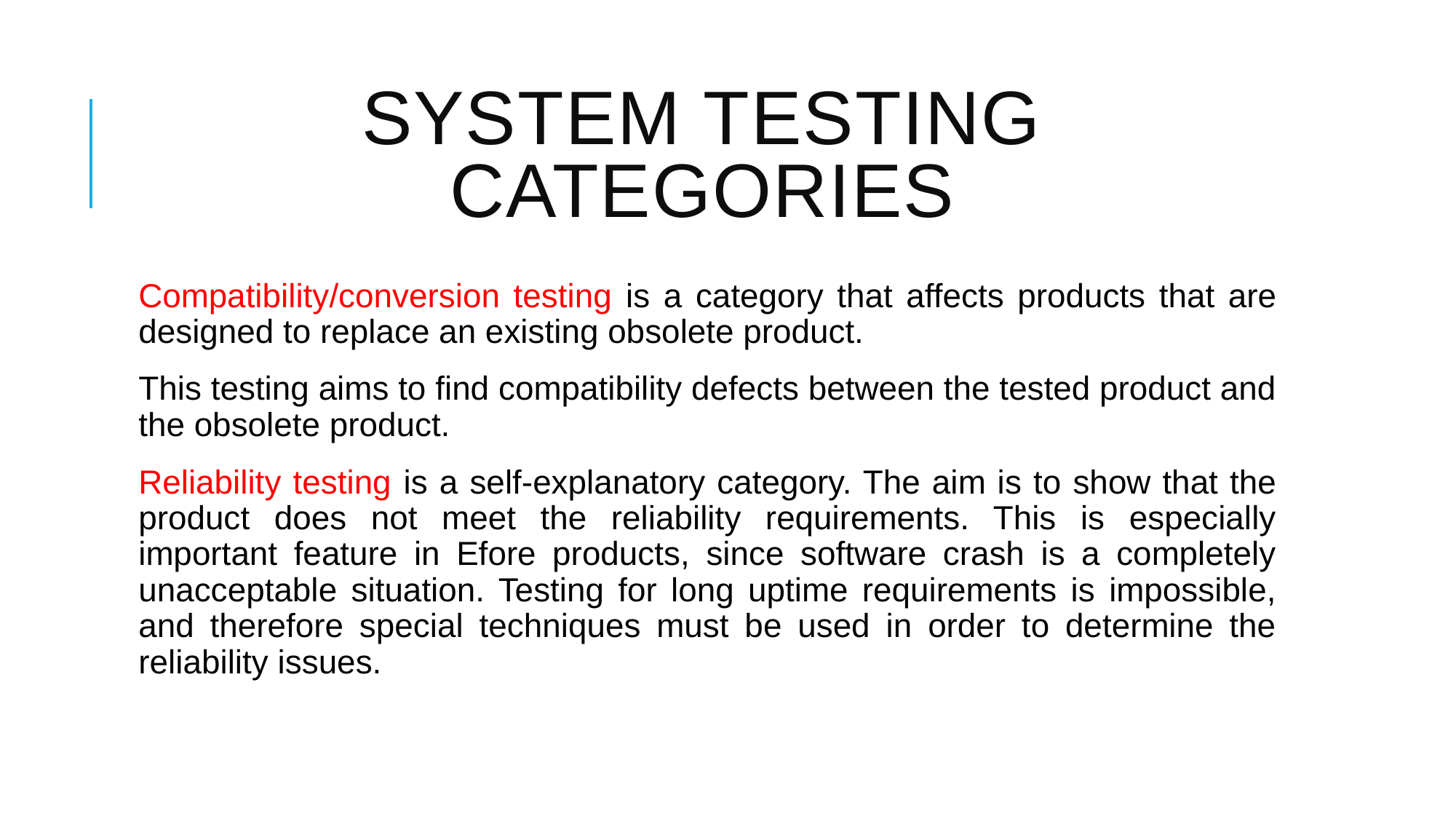

# System testing categories
Compatibility/conversion testing is a category that affects products that are designed to replace an existing obsolete product.
This testing aims to find compatibility defects between the tested product and the obsolete product.
Reliability testing is a self-explanatory category. The aim is to show that the product does not meet the reliability requirements. This is especially important feature in Efore products, since software crash is a completely unacceptable situation. Testing for long uptime requirements is impossible, and therefore special techniques must be used in order to determine the reliability issues.